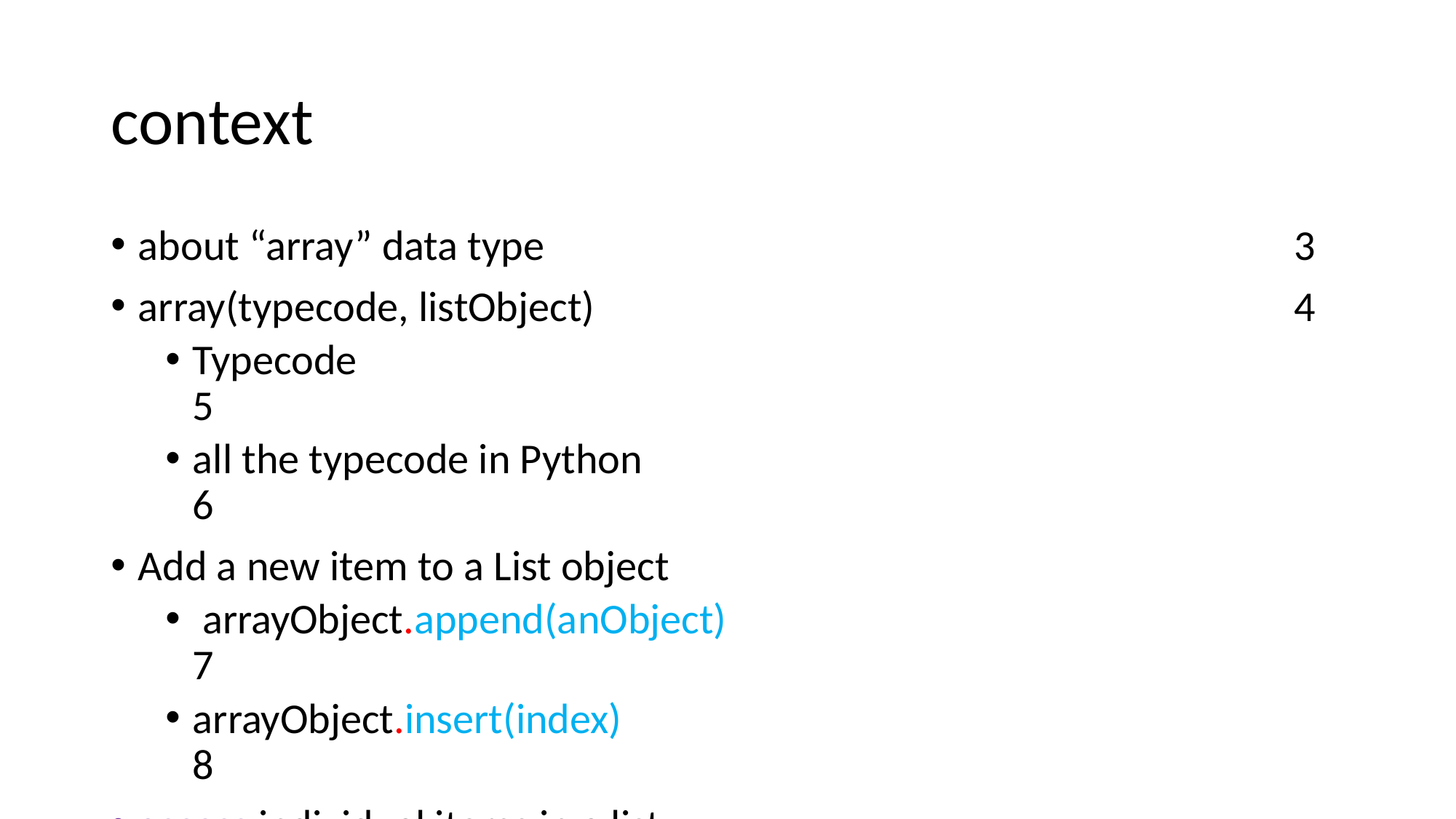

# context
about “array” data type 	 3
array(typecode, listObject) 	 4
Typecode 	 5
all the typecode in Python 	 6
Add a new item to a List object
 arrayObject.append(anObject) 	 7
arrayObject.insert(index) 	 8
access individual items in a list
listObject[index] 	 9
Ex.1 	 10